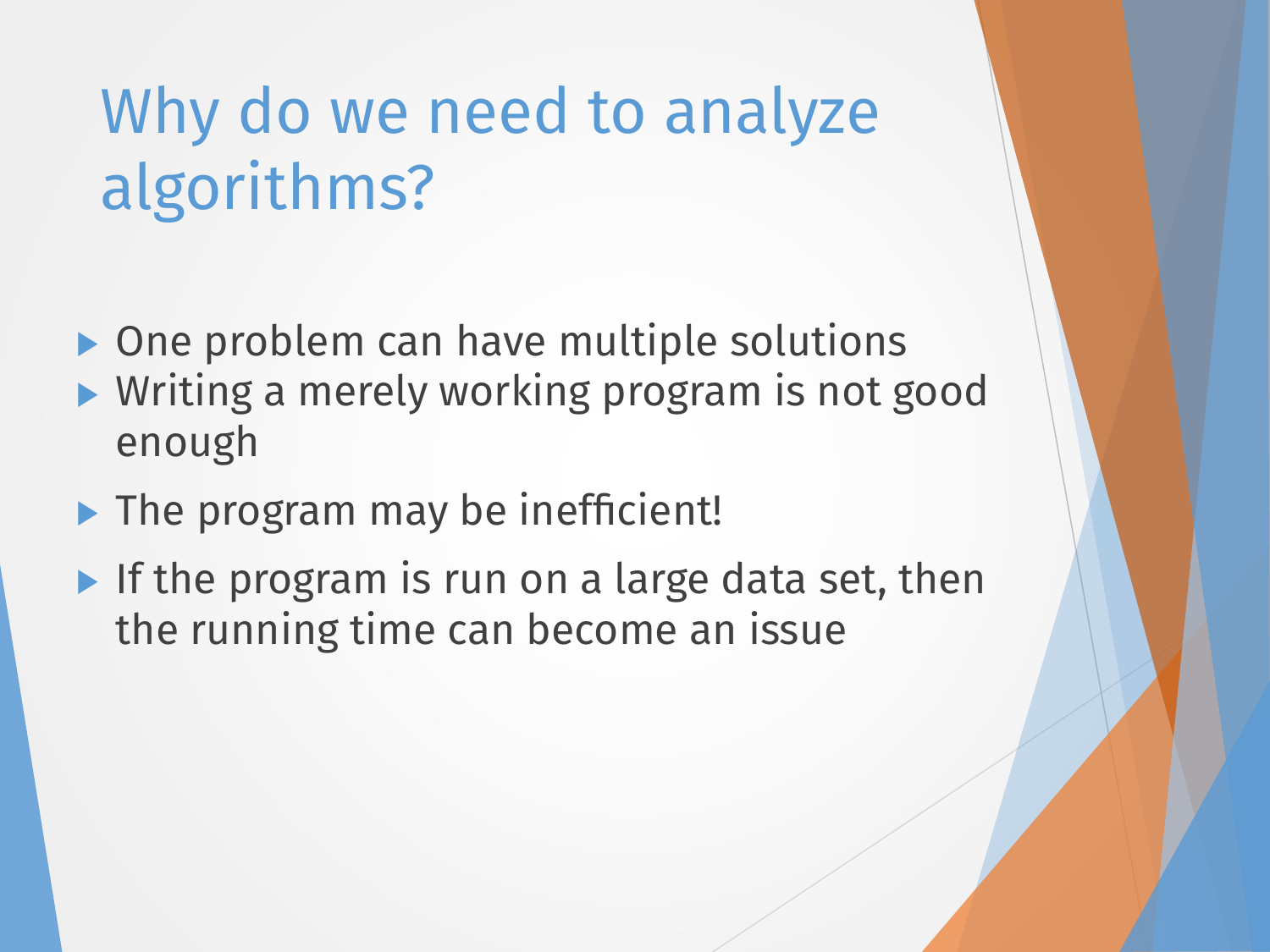

# Why do we need to analyze algorithms?
One problem can have multiple solutions
Writing a merely working program is not good enough
The program may be inefficient!
If the program is run on a large data set, then the running time can become an issue